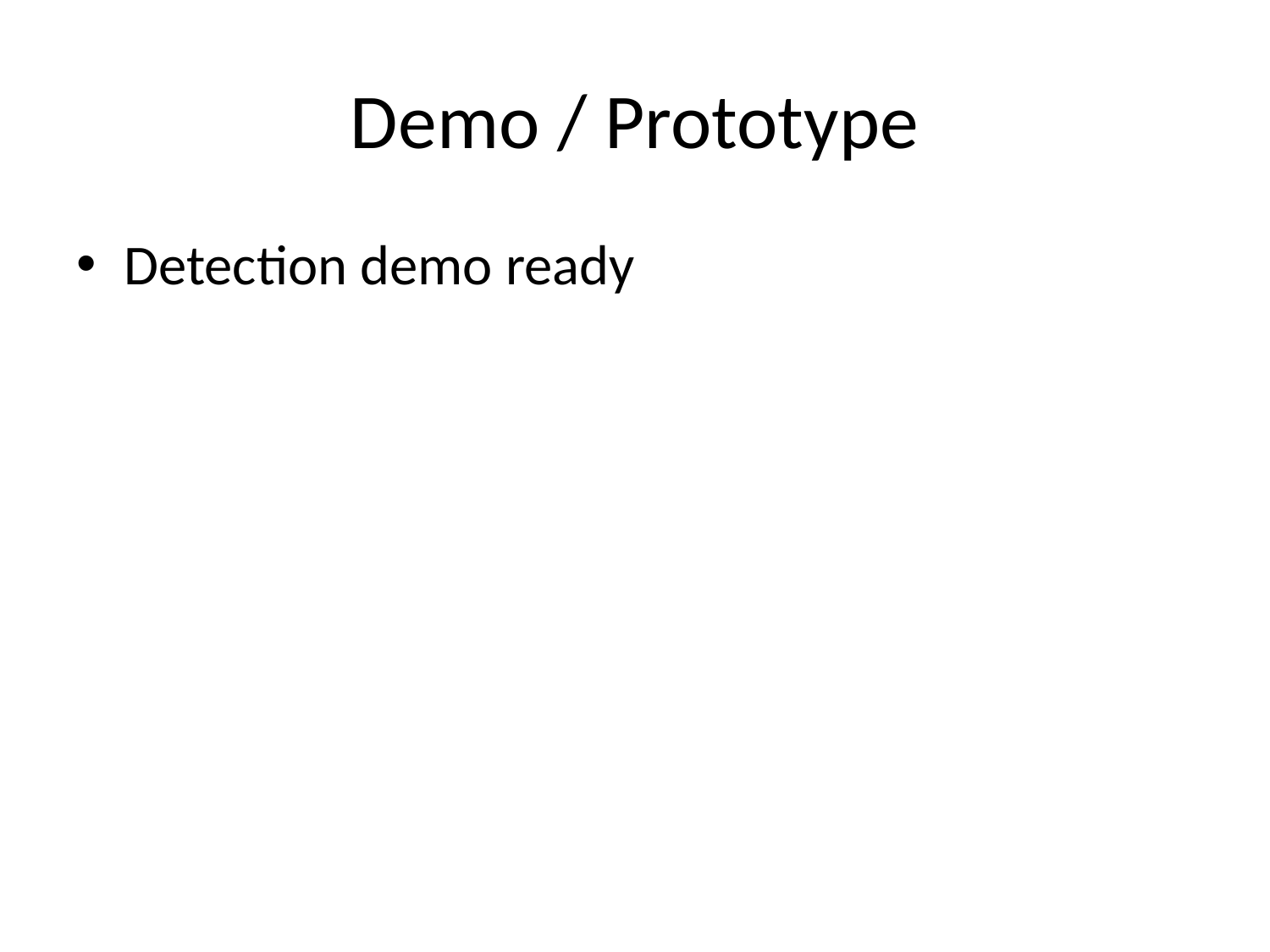

# Demo / Prototype
Detection demo ready